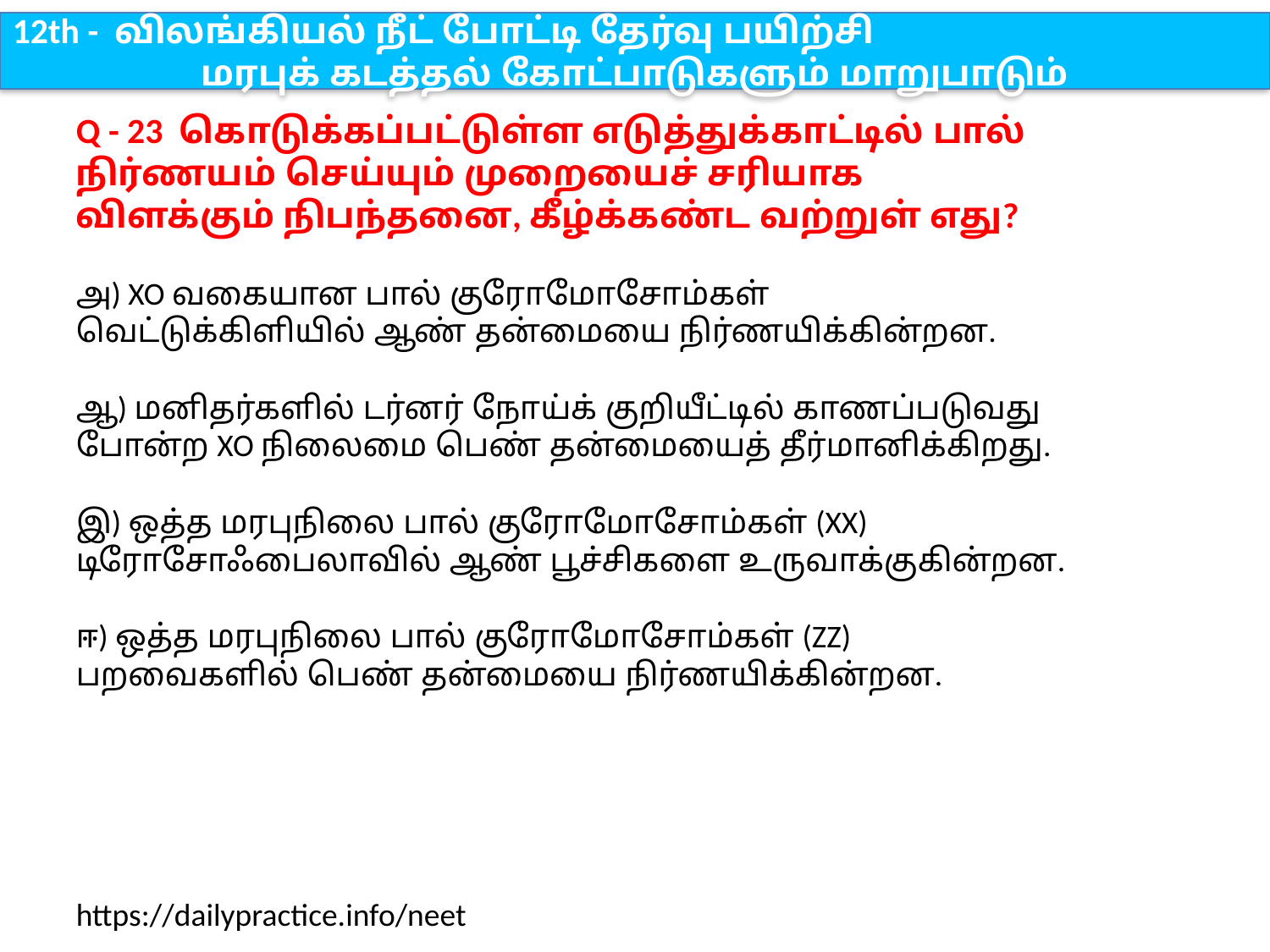

12th -  விலங்கியல் நீட் போட்டி தேர்வு பயிற்சி
மரபுக் கடத்தல் கோட்பாடுகளும் மாறுபாடும்

Q - 23  கொடுக்கப்பட்டுள்ள எடுத்துக்காட்டில் பால் நிர்ணயம் செய்யும் முறையைச் சரியாக விளக்கும் நிபந்தனை, கீழ்க்கண்ட வற்றுள் எது?

அ) XO வகையான பால் குரோமோசோம்கள் வெட்டுக்கிளியில் ஆண் தன்மையை நிர்ணயிக்கின்றன.

ஆ) மனிதர்களில் டர்னர் நோய்க் குறியீட்டில் காணப்படுவது போன்ற XO நிலைமை பெண் தன்மையைத் தீர்மானிக்கிறது.

இ) ஒத்த மரபுநிலை பால் குரோமோசோம்கள் (XX) டிரோசோஃபைலாவில் ஆண் பூச்சிகளை உருவாக்குகின்றன.

ஈ) ஒத்த மரபுநிலை பால் குரோமோசோம்கள் (ZZ) பறவைகளில் பெண் தன்மையை நிர்ணயிக்கின்றன.
https://dailypractice.info/neet